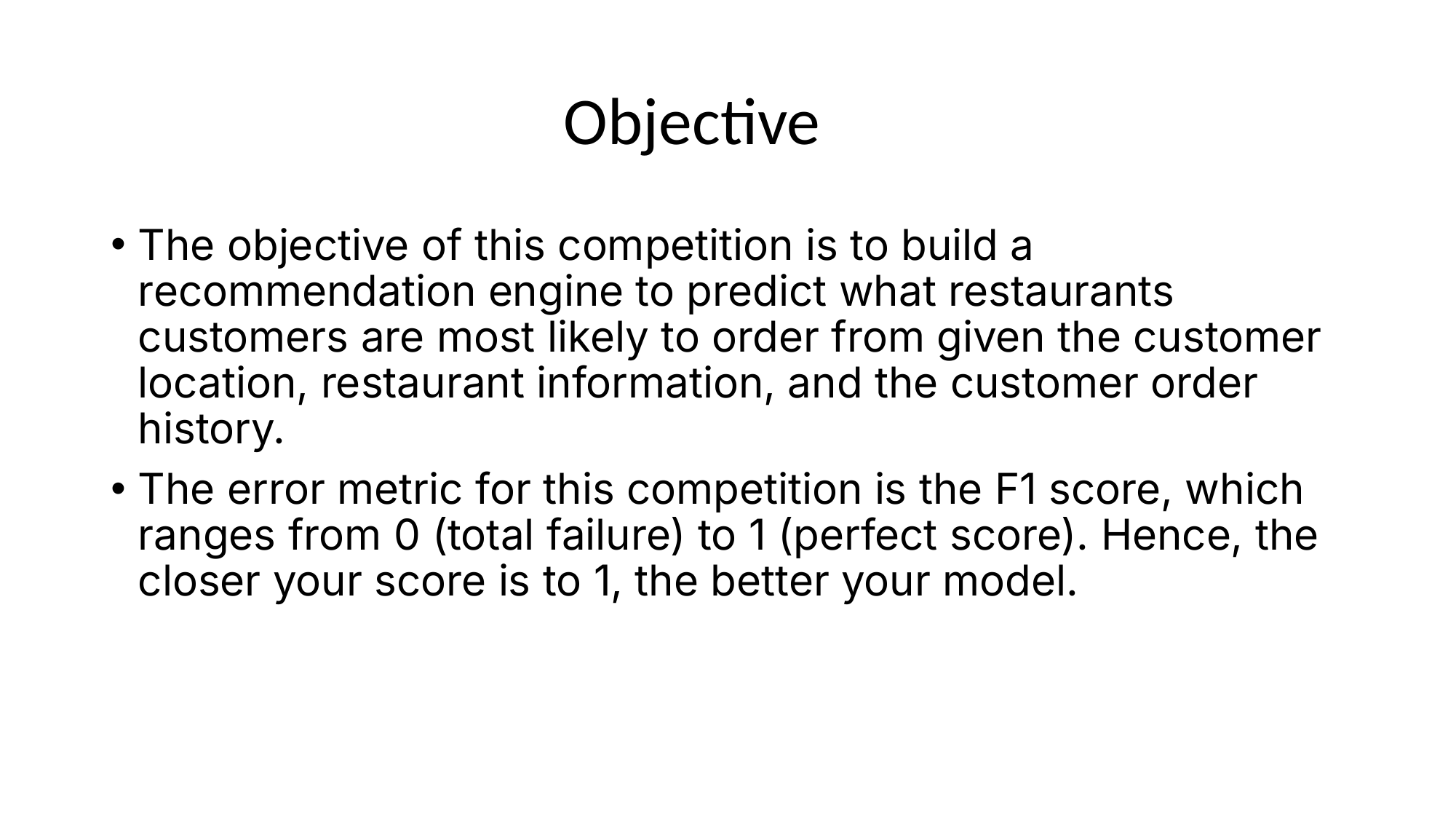

# Objective
The objective of this competition is to build a recommendation engine to predict what restaurants customers are most likely to order from given the customer location, restaurant information, and the customer order history.
The error metric for this competition is the F1 score, which ranges from 0 (total failure) to 1 (perfect score). Hence, the closer your score is to 1, the better your model.